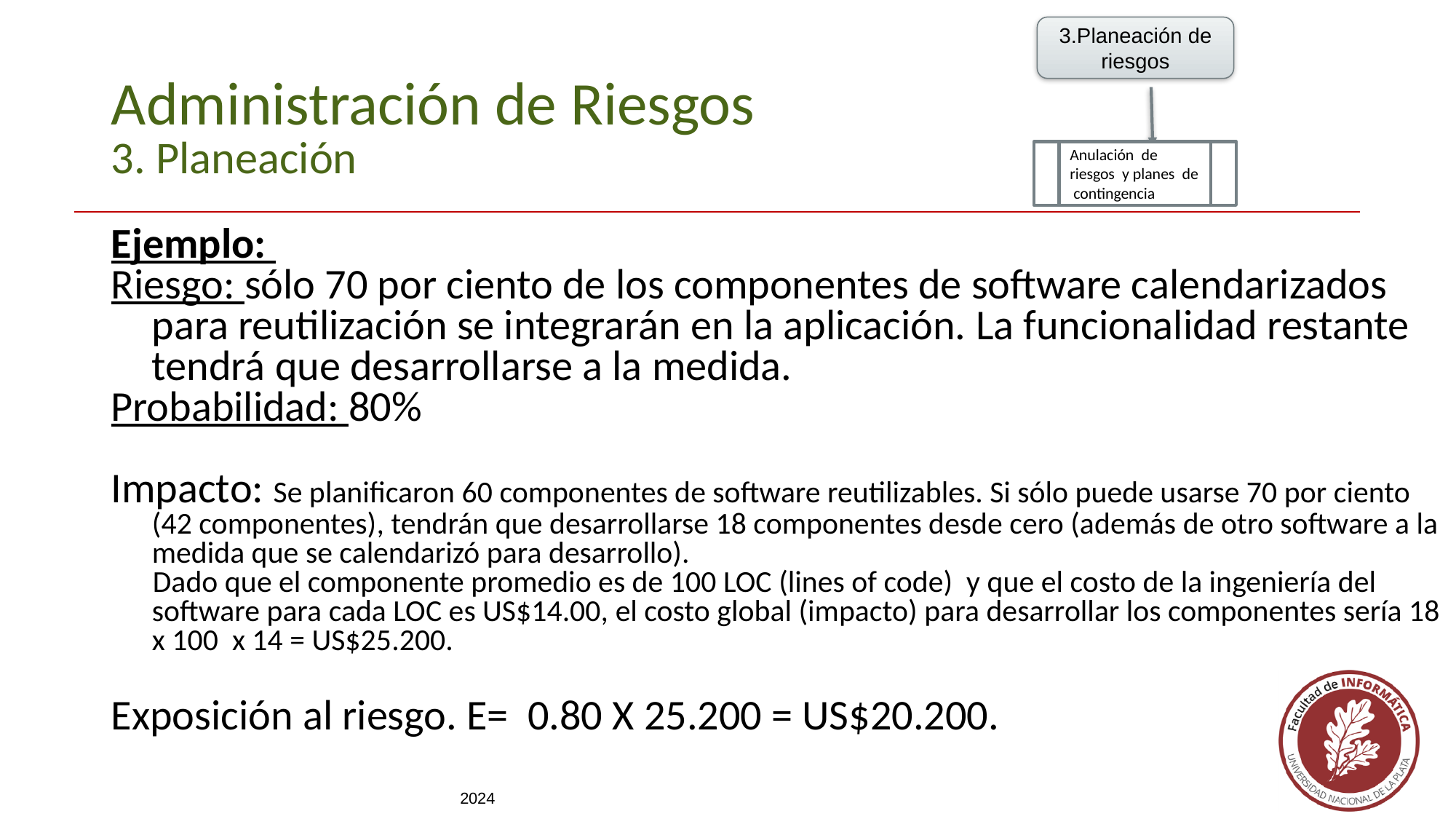

3.Planeación de riesgos
Administración de Riesgos
3. Planeación
Anulación  de  riesgos  y planes  de contingencia
Ejemplo:
Riesgo: sólo 70 por ciento de los componentes de software calendarizados para reutilización se integrarán en la aplicación. La funcionalidad restante tendrá que desarrollarse a la medida.
Probabilidad: 80%

Impacto: Se planificaron 60 componentes de software reutilizables. Si sólo puede usarse 70 por ciento (42 componentes), tendrán que desarrollarse 18 componentes desde cero (además de otro software a la medida que se calendarizó para desarrollo).
      Dado que el componente promedio es de 100 LOC (lines of code)  y que el costo de la ingeniería del software para cada LOC es US$14.00, el costo global (impacto) para desarrollar los componentes sería 18 x 100  x 14 = US$25.200.

Exposición al riesgo. E=  0.80 X 25.200 = US$20.200.